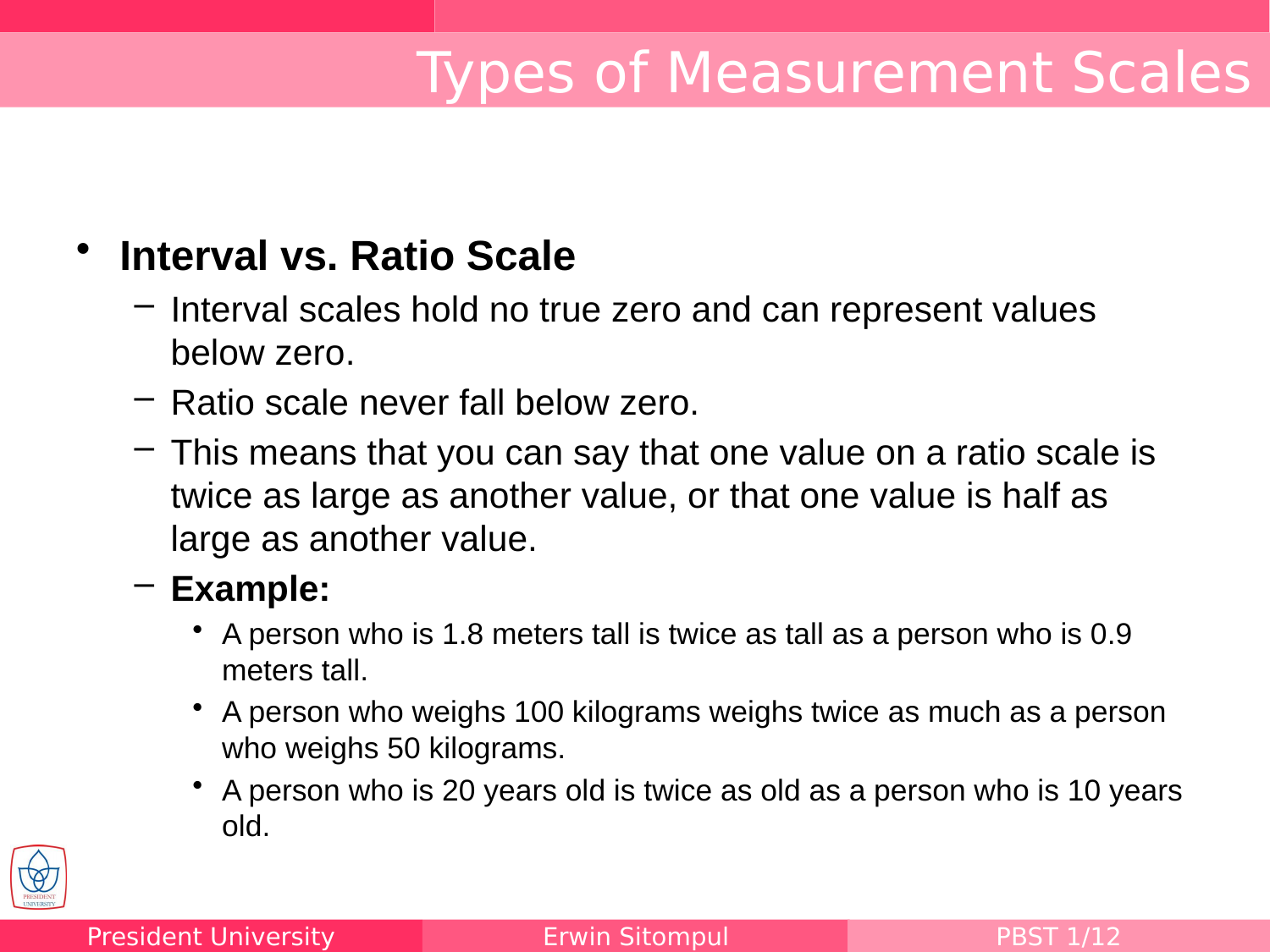

# Types of Measurement Scales
Interval vs. Ratio Scale
Interval scales hold no true zero and can represent values below zero.
Ratio scale never fall below zero.
This means that you can say that one value on a ratio scale is twice as large as another value, or that one value is half as large as another value.
Example:
A person who is 1.8 meters tall is twice as tall as a person who is 0.9 meters tall.
A person who weighs 100 kilograms weighs twice as much as a person who weighs 50 kilograms.
A person who is 20 years old is twice as old as a person who is 10 years old.